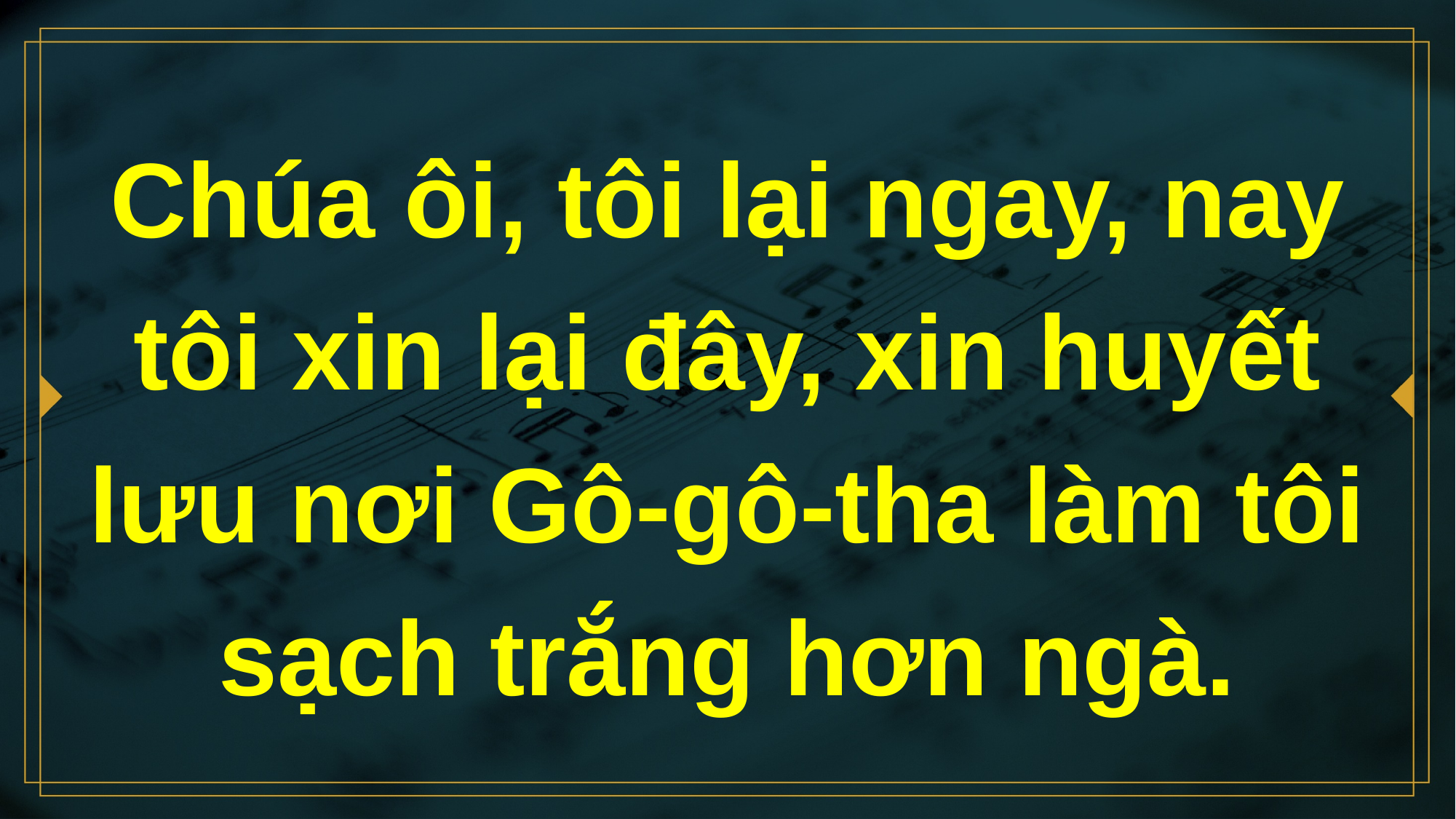

# Chúa ôi, tôi lại ngay, nay tôi xin lại đây, xin huyết lưu nơi Gô-gô-tha làm tôi sạch trắng hơn ngà.